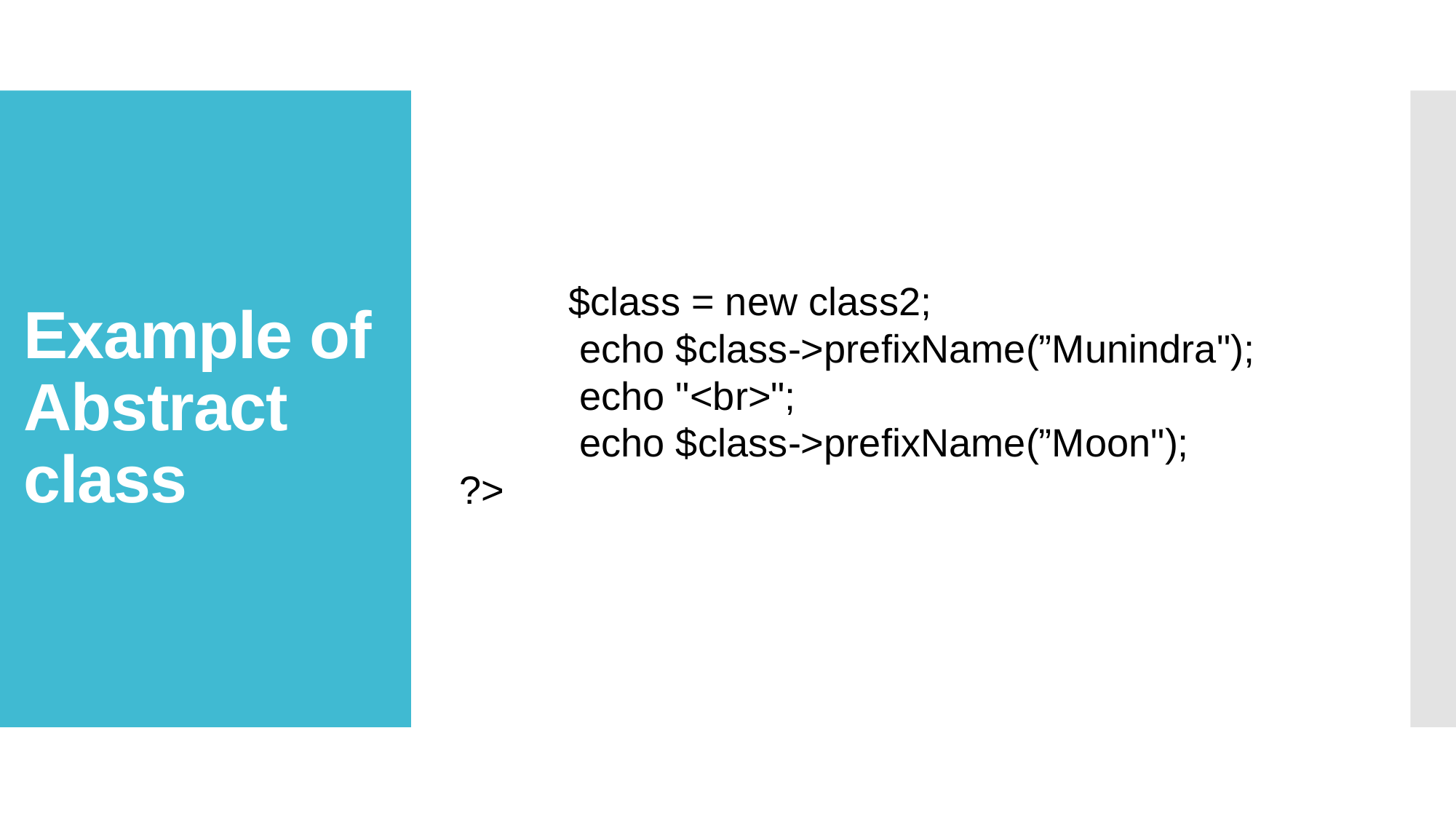

# Example of Abstract class
$class = new class2;
 echo $class->prefixName(”Munindra");
 echo "<br>";
 echo $class->prefixName(”Moon");
?>